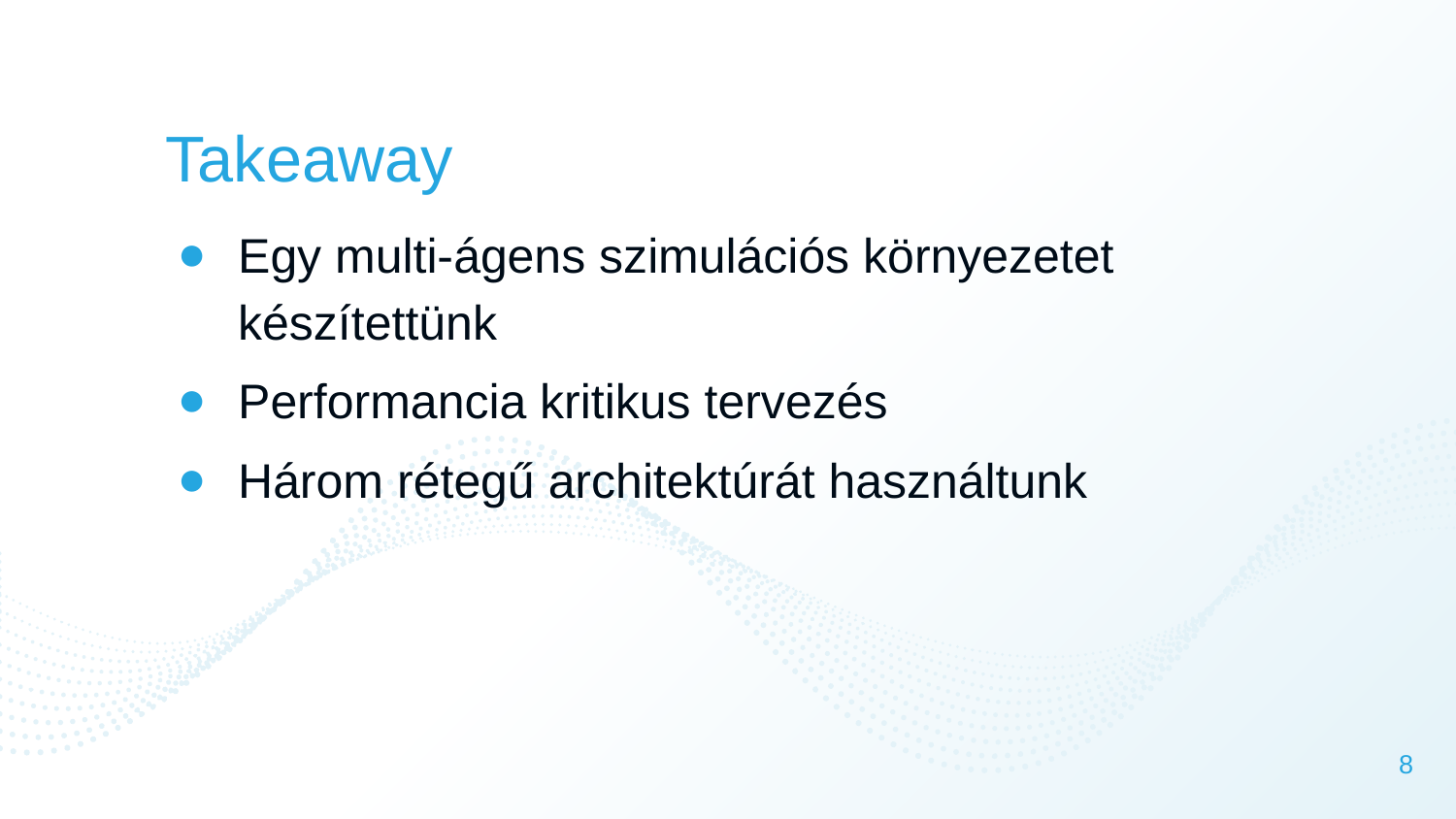

# Takeaway
Egy multi-ágens szimulációs környezetet készítettünk
Performancia kritikus tervezés
Három rétegű architektúrát használtunk

8